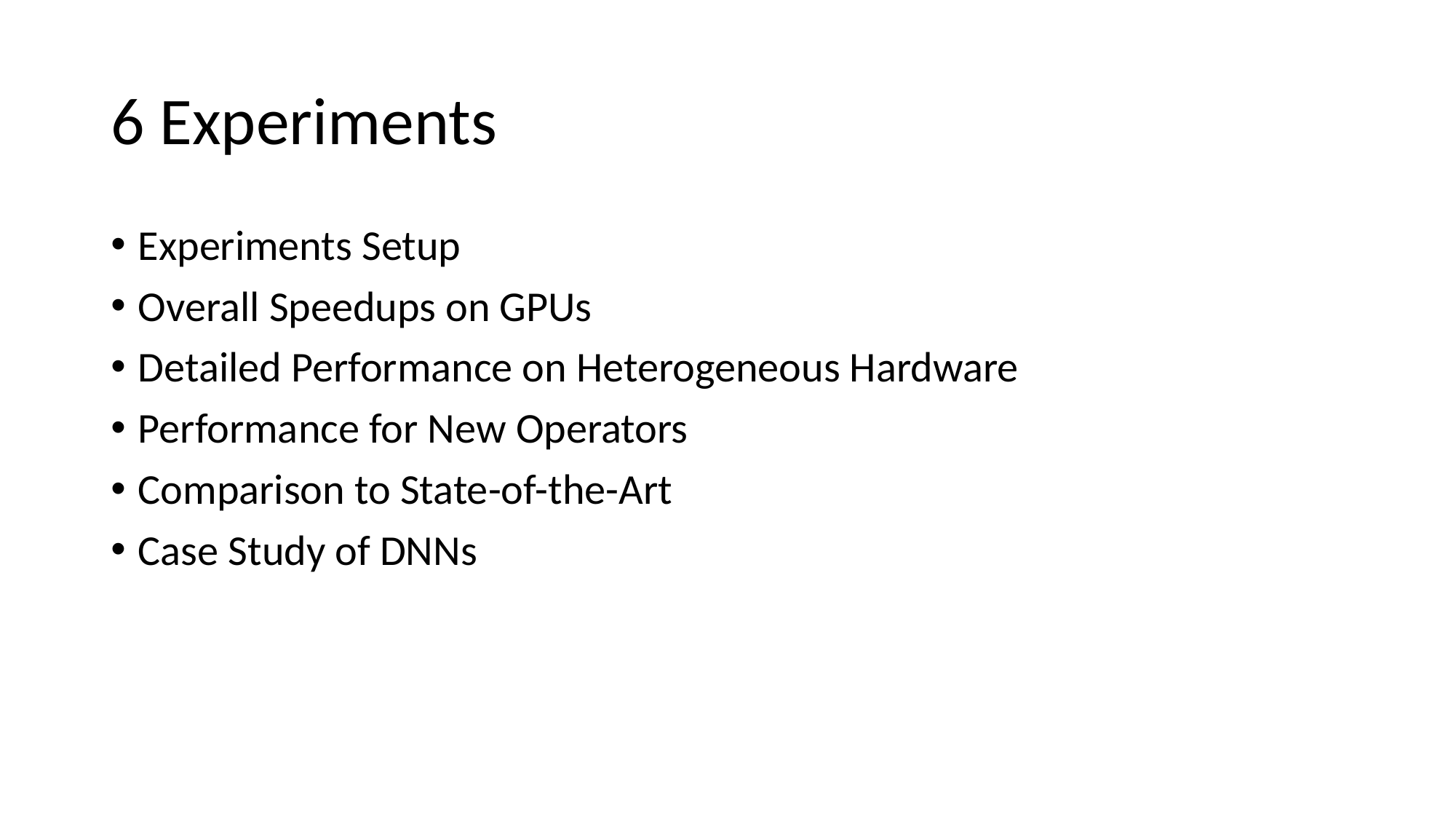

# 6 Experiments
Experiments Setup
Overall Speedups on GPUs
Detailed Performance on Heterogeneous Hardware
Performance for New Operators
Comparison to State-of-the-Art
Case Study of DNNs